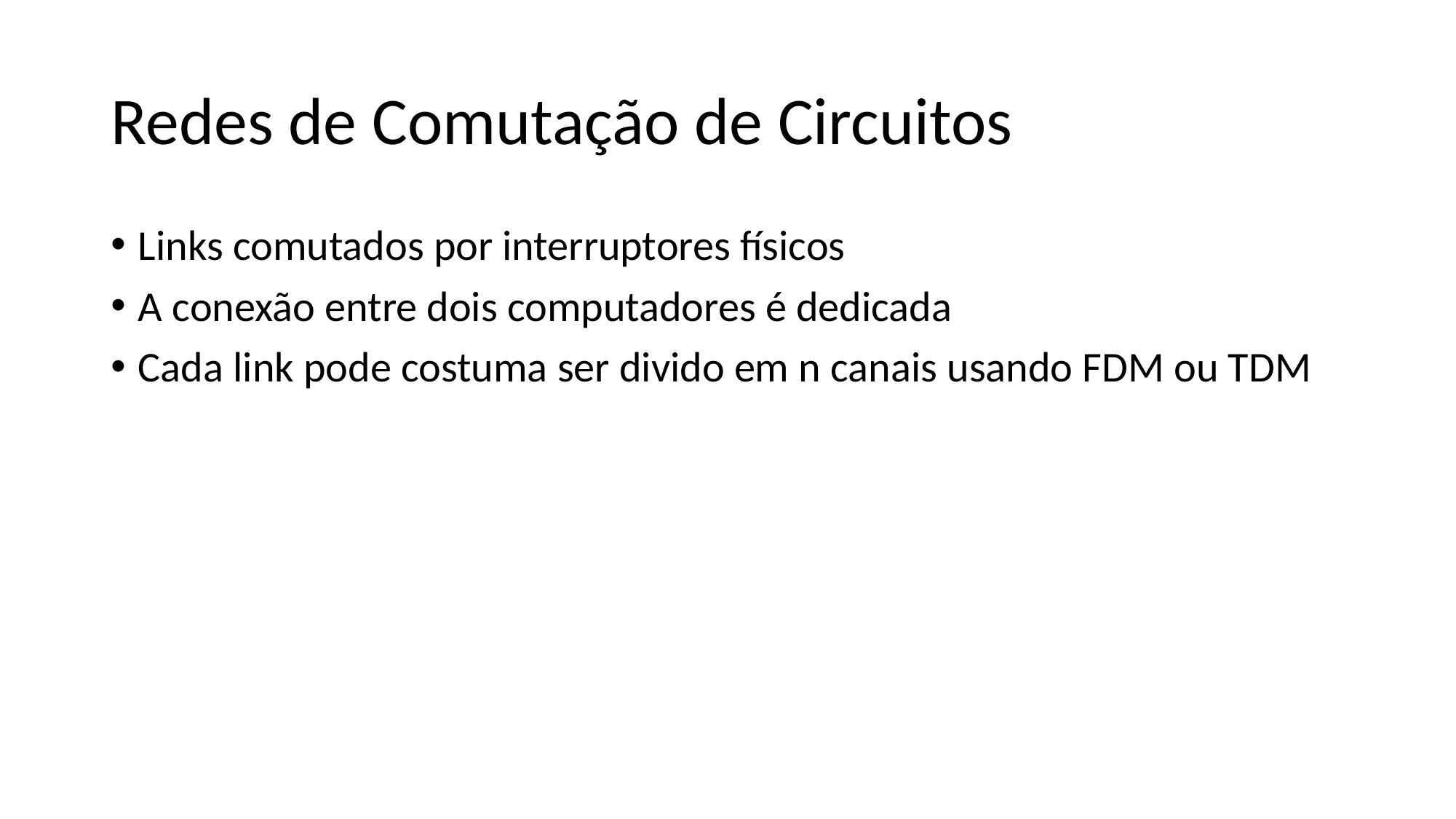

# Redes de Comutação de Circuitos
Links comutados por interruptores físicos
A conexão entre dois computadores é dedicada
Cada link pode costuma ser divido em n canais usando FDM ou TDM